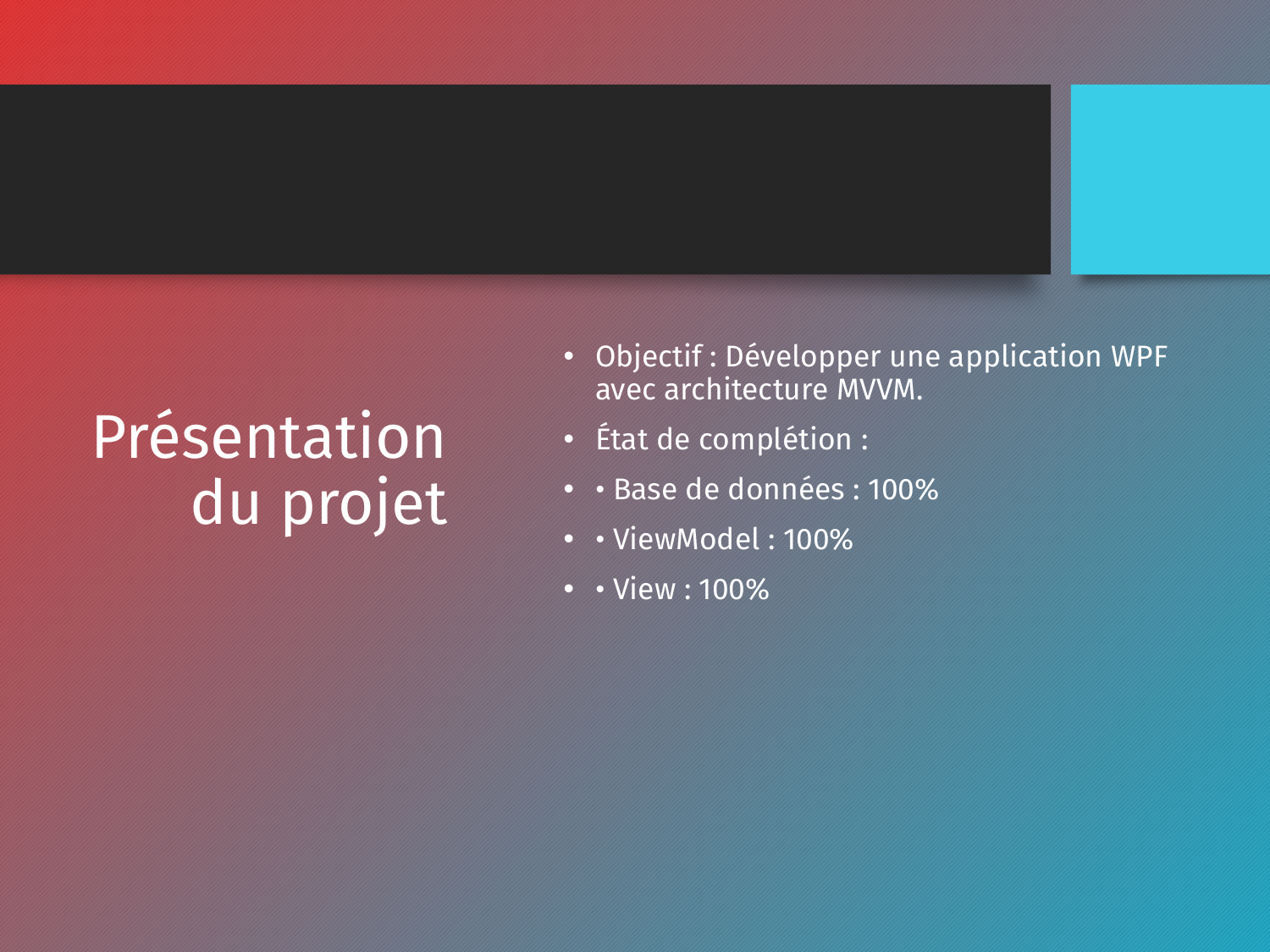

Objectif : Développer une application WPF avec architecture MVVM.
État de complétion :
• Base de données : 100%
• ViewModel : 100%
• View : 100%
# Présentation du projet